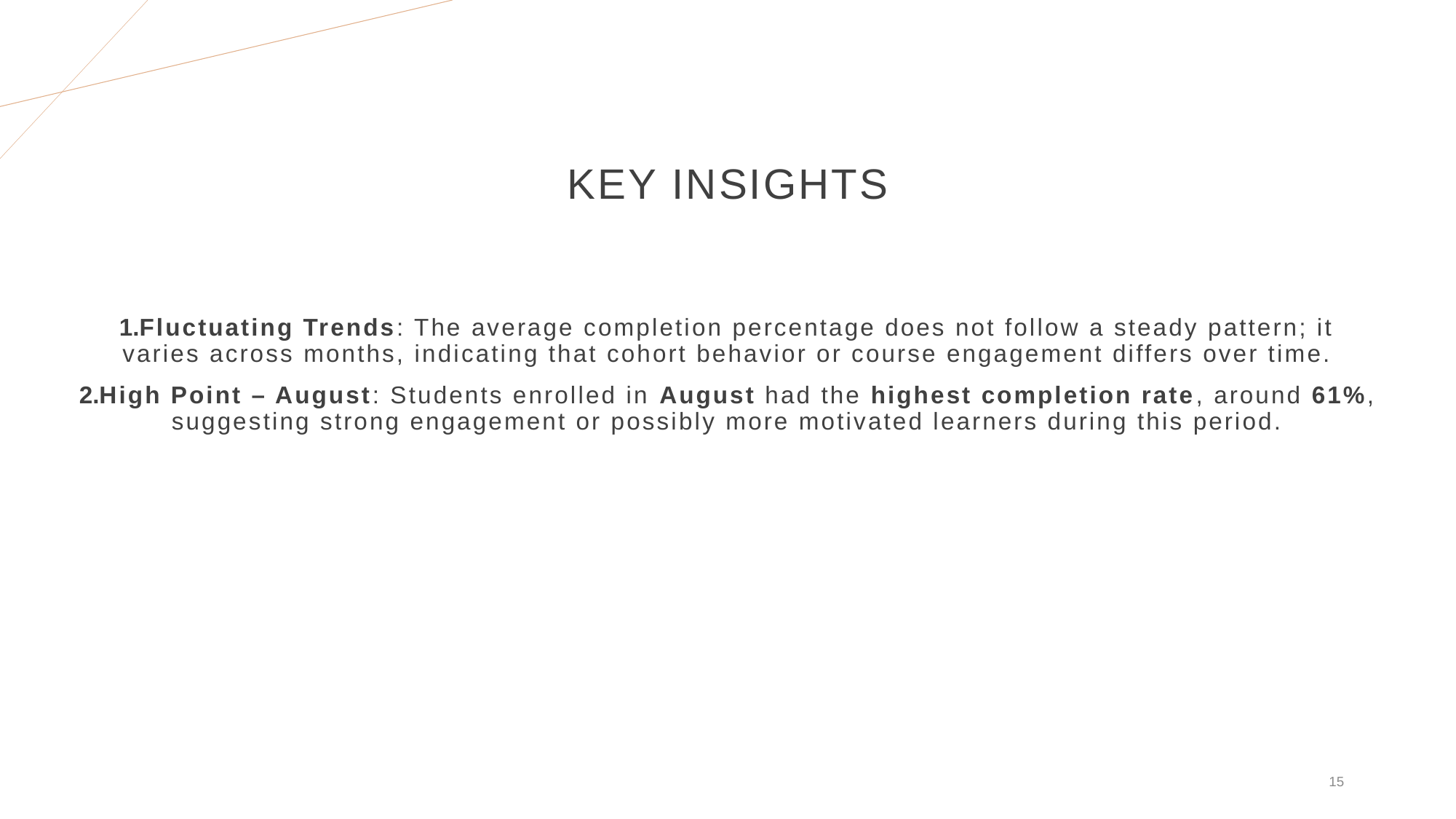

# Key Insights

Fluctuating Trends: The average completion percentage does not follow a steady pattern; it varies across months, indicating that cohort behavior or course engagement differs over time.
High Point – August: Students enrolled in August had the highest completion rate, around 61%, suggesting strong engagement or possibly more motivated learners during this period.
15